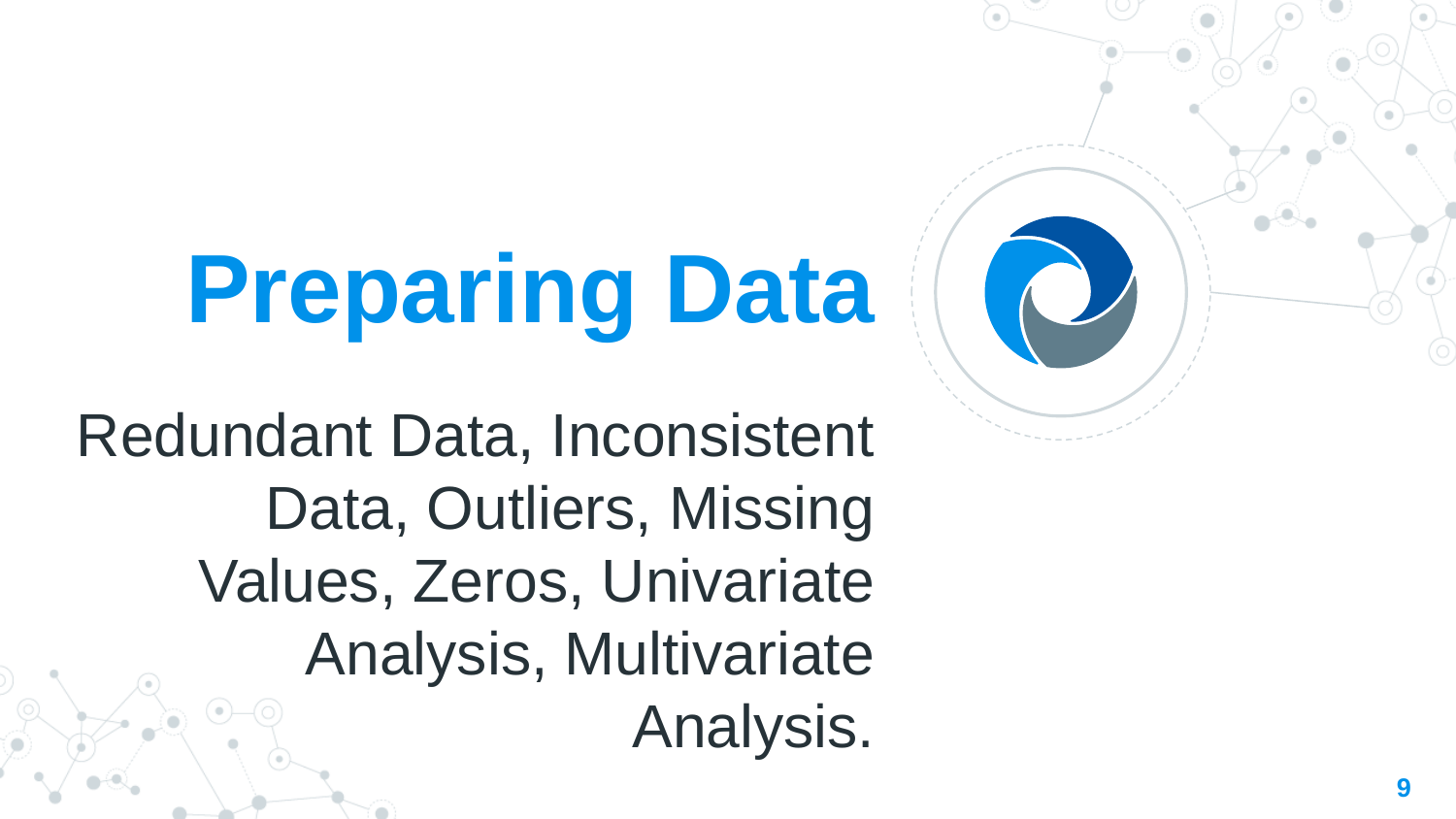

Preparing Data

Redundant Data, Inconsistent Data, Outliers, Missing Values, Zeros, Univariate Analysis, Multivariate Analysis.
9